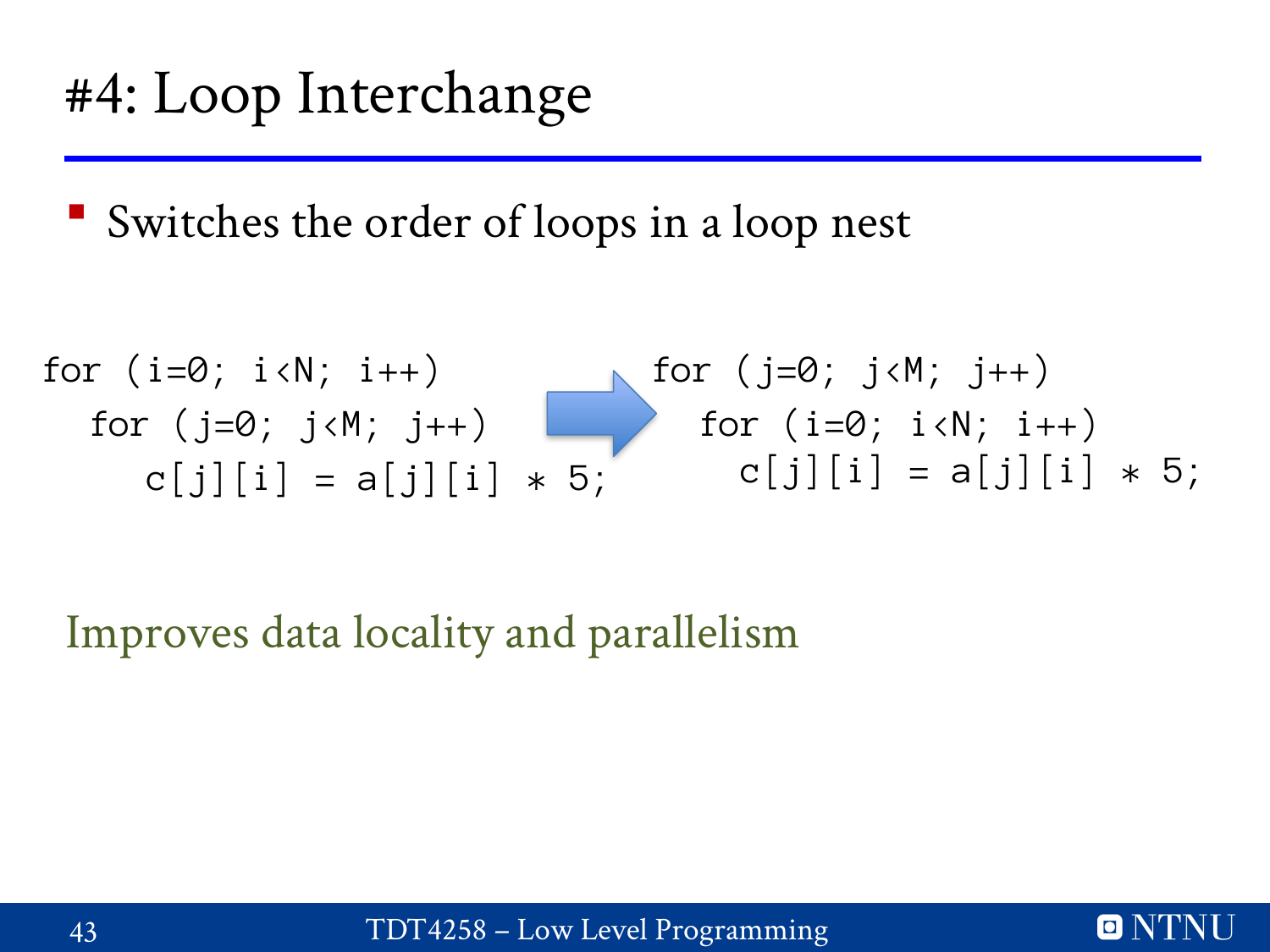

# #4: Loop Interchange
Switches the order of loops in a loop nest

Improves data locality and parallelism

for (i=0; i<N; i++)
	for (j=0; j<M; j++)
     c[j][i] = a[j][i] * 5;

for (j=0; j<M; j++)
	for (i=0; i<N; i++)
  c[j][i] = a[j][i] * 5;